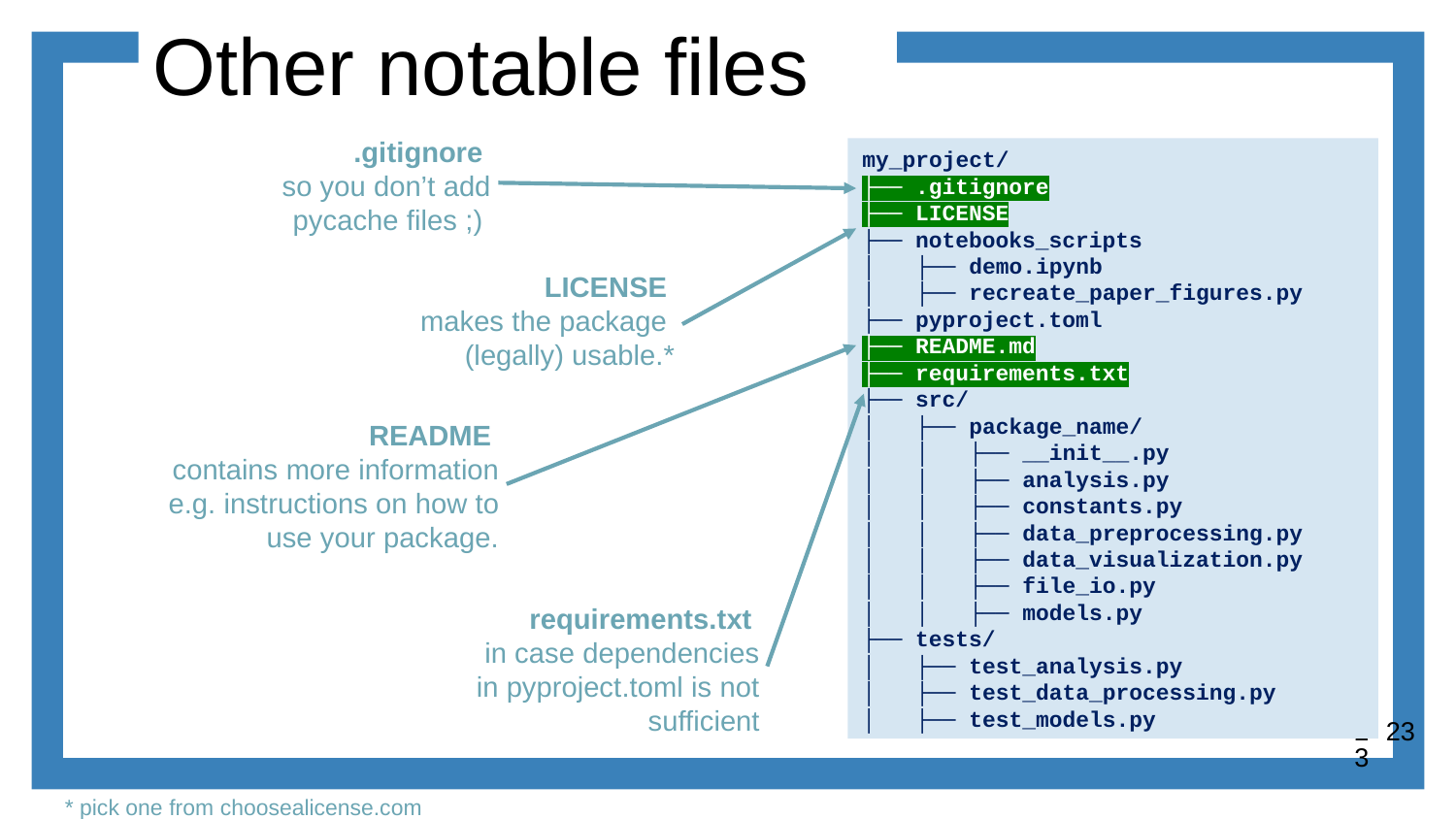

# Other notable files
.gitignore
so you don’t add
pycache files ;)
my_project/
├── .gitignore
├── LICENSE
├── notebooks_scripts
│   ├── demo.ipynb
│   ├── recreate_paper_figures.py
├── pyproject.toml
├── README.md
├── requirements.txt
├── src/
│   ├── package_name/
│   │   ├── __init__.py
│   │   ├── analysis.py
│   │   ├── constants.py
│   │   ├── data_preprocessing.py
│   │   ├── data_visualization.py
│   │   ├── file_io.py
│   │   ├── models.py
├── tests/
│   ├── test_analysis.py
│   ├── test_data_processing.py
│   ├── test_models.py

LICENSE
makes the package
(legally) usable.*

README
contains more information e.g. instructions on how to use your package.
requirements.txt
in case dependencies
in pyproject.toml is not
sufficient
23
23
* pick one from choosealicense.com